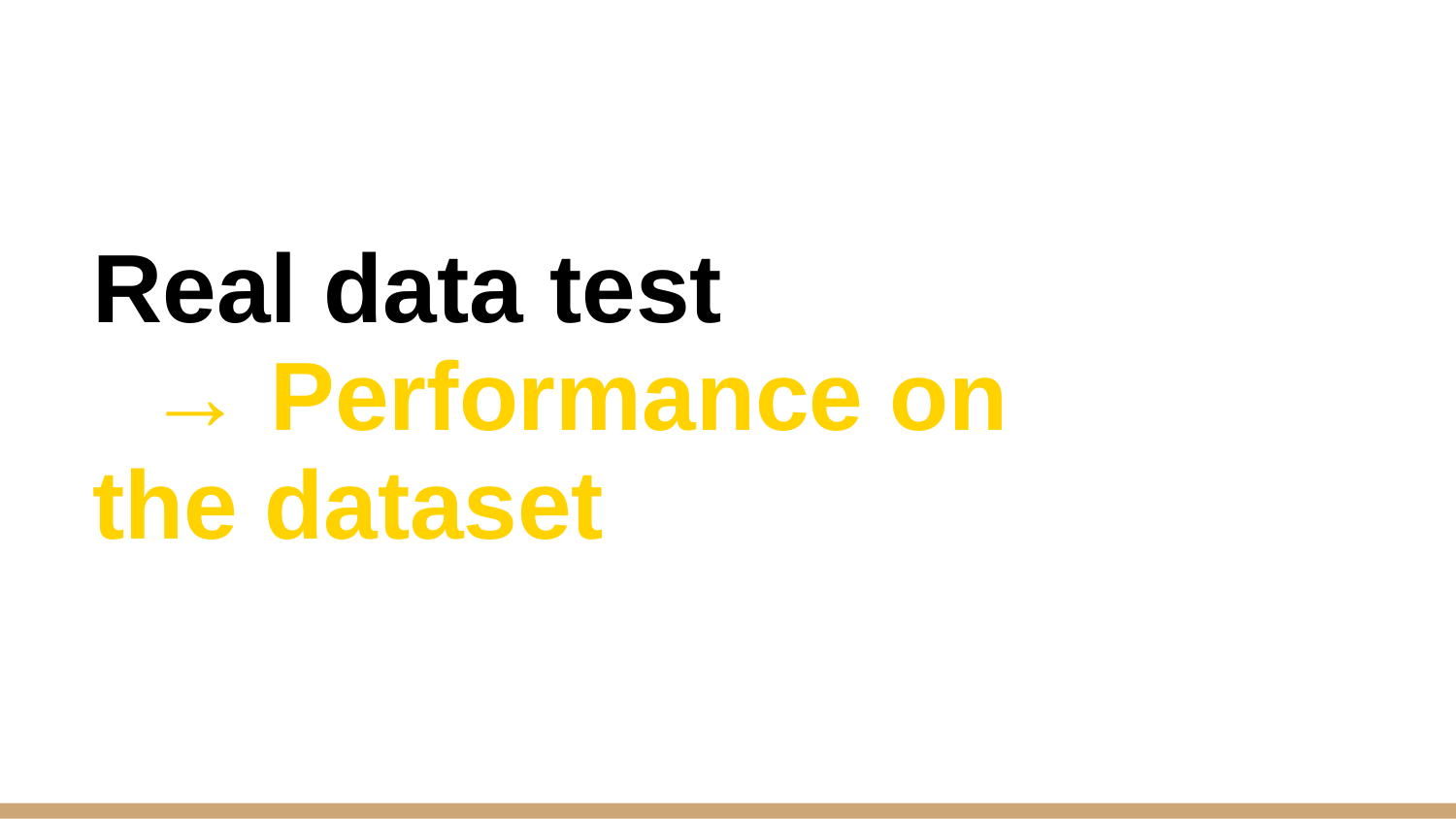

# Real data test
  → Performance on the dataset